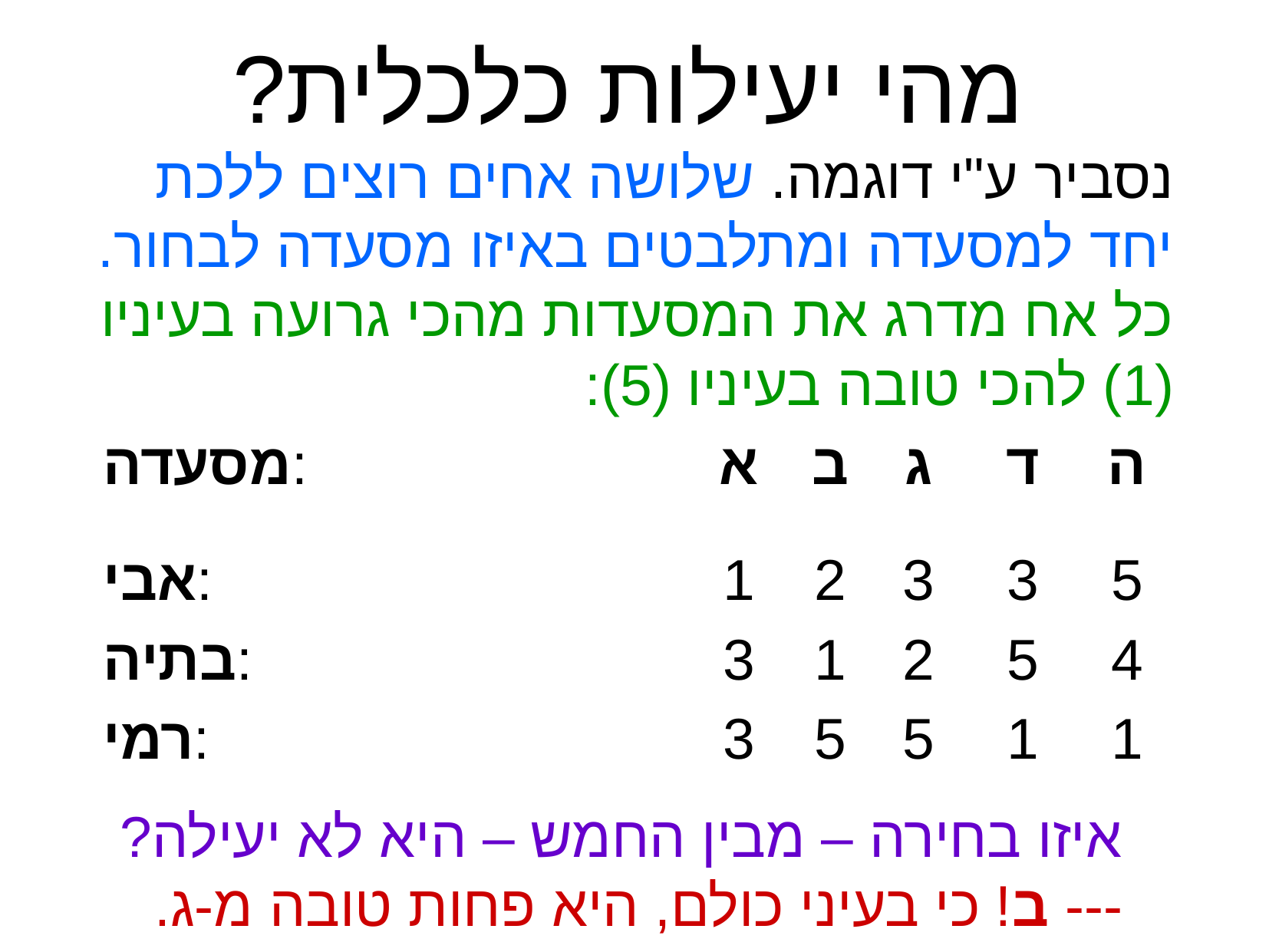

מהי יעילות כלכלית?
נסביר ע"י דוגמה. שלושה אחים רוצים ללכת יחד למסעדה ומתלבטים באיזו מסעדה לבחור.
כל אח מדרג את המסעדות מהכי גרועה בעיניו (1) להכי טובה בעיניו (5):
| מסעדה: | א | ב | ג | ד | ה |
| --- | --- | --- | --- | --- | --- |
| אבי: | 1 | 2 | 3 | 3 | 5 |
| בתיה: | 3 | 1 | 2 | 5 | 4 |
| רמי: | 3 | 5 | 5 | 1 | 1 |
איזו בחירה – מבין החמש – היא לא יעילה?
--- ב! כי בעיני כולם, היא פחות טובה מ-ג.